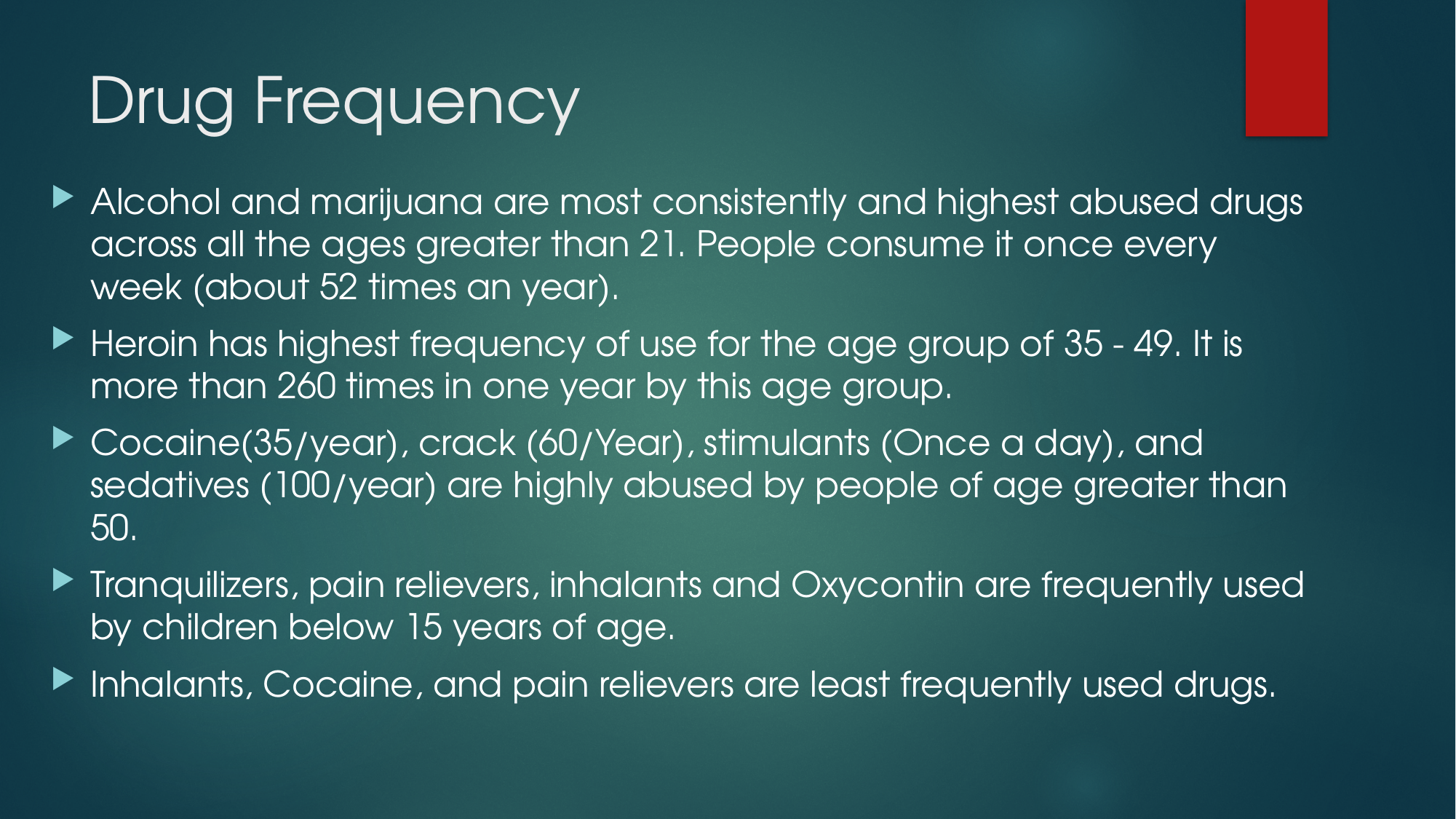

# Drug Frequency
Alcohol and marijuana are most consistently and highest abused drugs across all the ages greater than 21. People consume it once every week (about 52 times an year).
Heroin has highest frequency of use for the age group of 35 - 49. It is more than 260 times in one year by this age group.
Cocaine(35/year), crack (60/Year), stimulants (Once a day), and sedatives (100/year) are highly abused by people of age greater than 50.
Tranquilizers, pain relievers, inhalants and Oxycontin are frequently used by children below 15 years of age.
Inhalants, Cocaine, and pain relievers are least frequently used drugs.